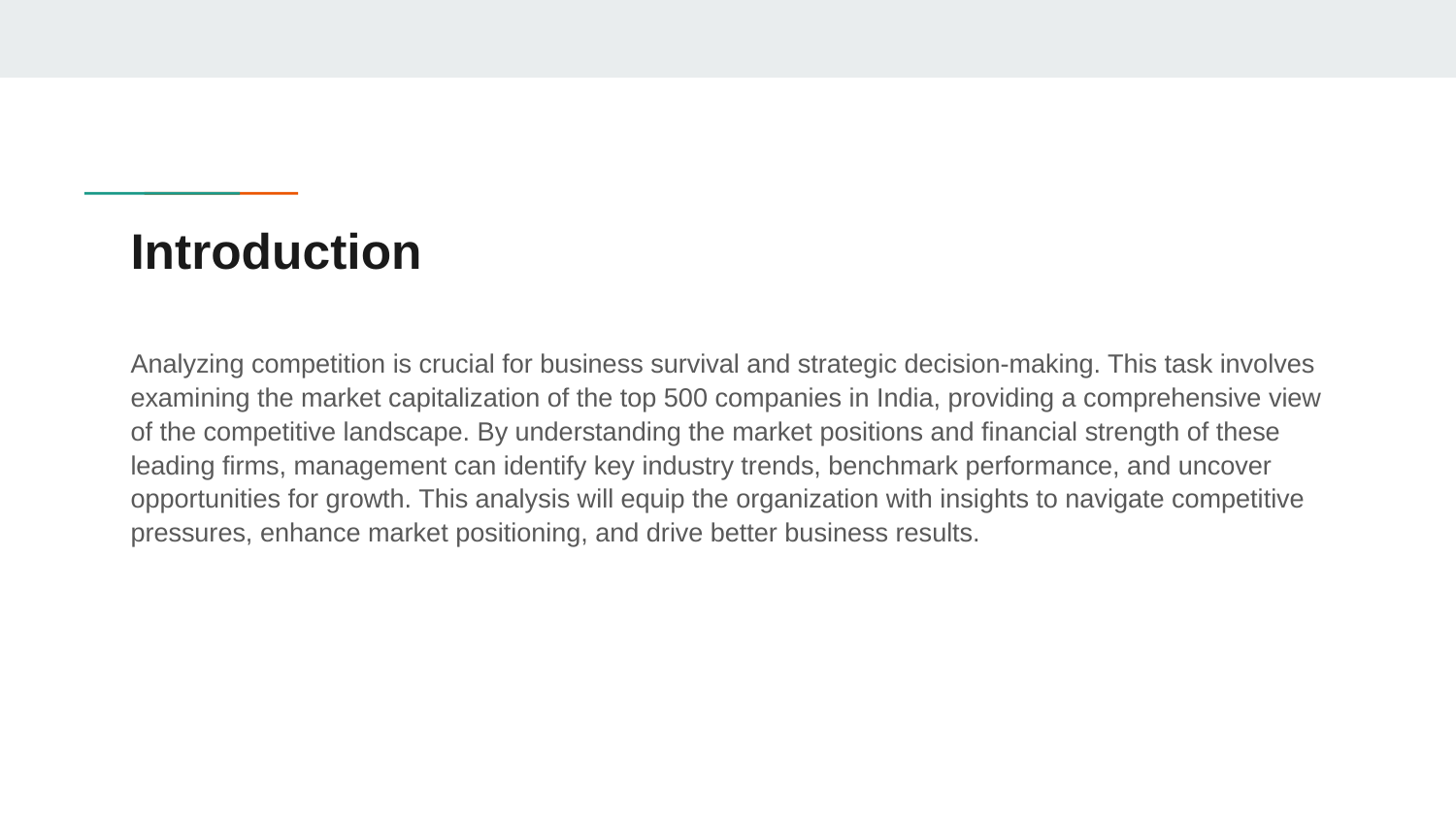

# Introduction
Analyzing competition is crucial for business survival and strategic decision-making. This task involves examining the market capitalization of the top 500 companies in India, providing a comprehensive view of the competitive landscape. By understanding the market positions and financial strength of these leading firms, management can identify key industry trends, benchmark performance, and uncover opportunities for growth. This analysis will equip the organization with insights to navigate competitive pressures, enhance market positioning, and drive better business results.